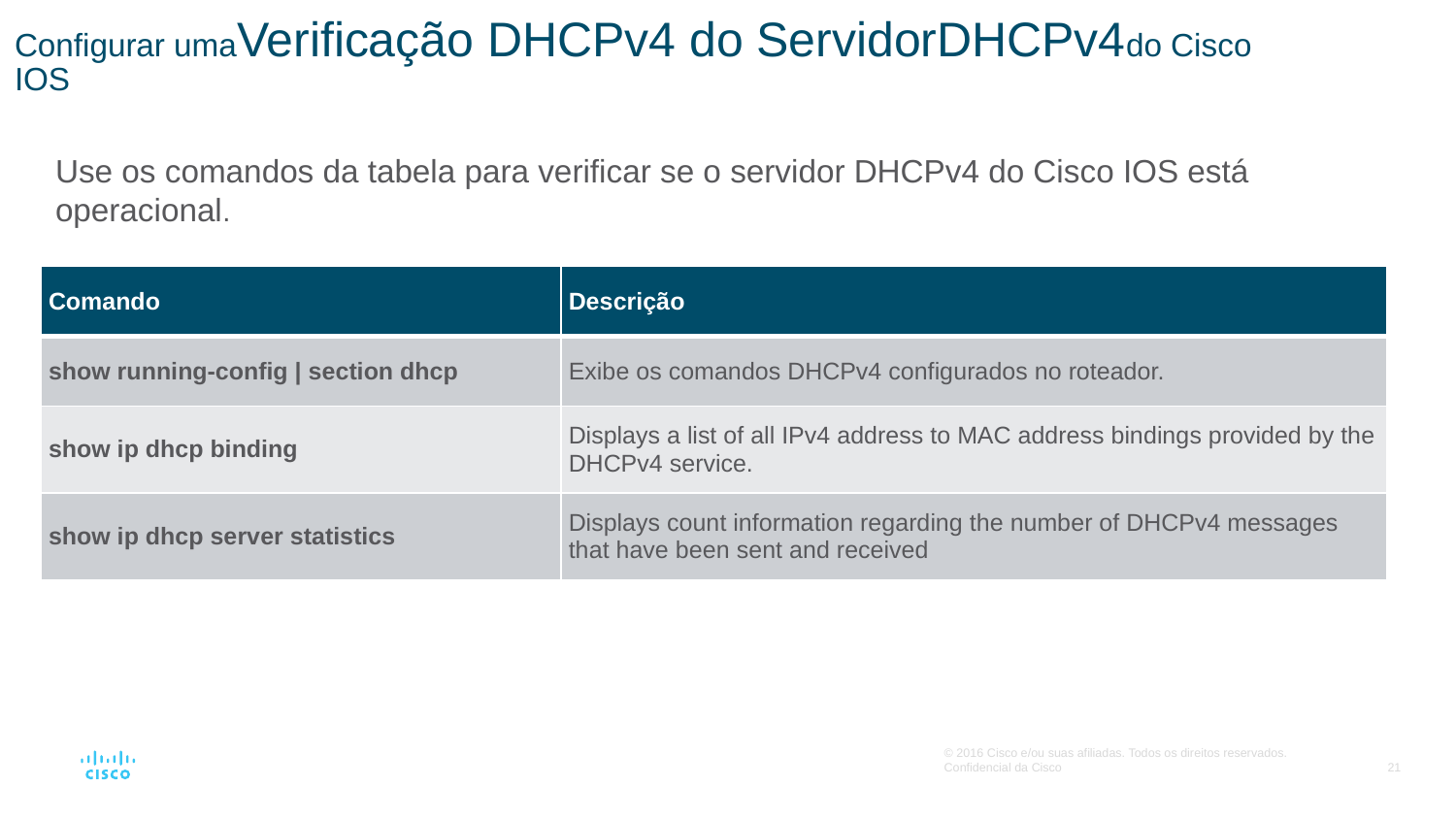

# Configurar umaVerificação DHCPv4 do ServidorDHCPv4do Cisco IOS
Use os comandos da tabela para verificar se o servidor DHCPv4 do Cisco IOS está operacional.
| Comando | Descrição |
| --- | --- |
| show running-config | section dhcp | Exibe os comandos DHCPv4 configurados no roteador. |
| show ip dhcp binding | Displays a list of all IPv4 address to MAC address bindings provided by the DHCPv4 service. |
| show ip dhcp server statistics | Displays count information regarding the number of DHCPv4 messages that have been sent and received |